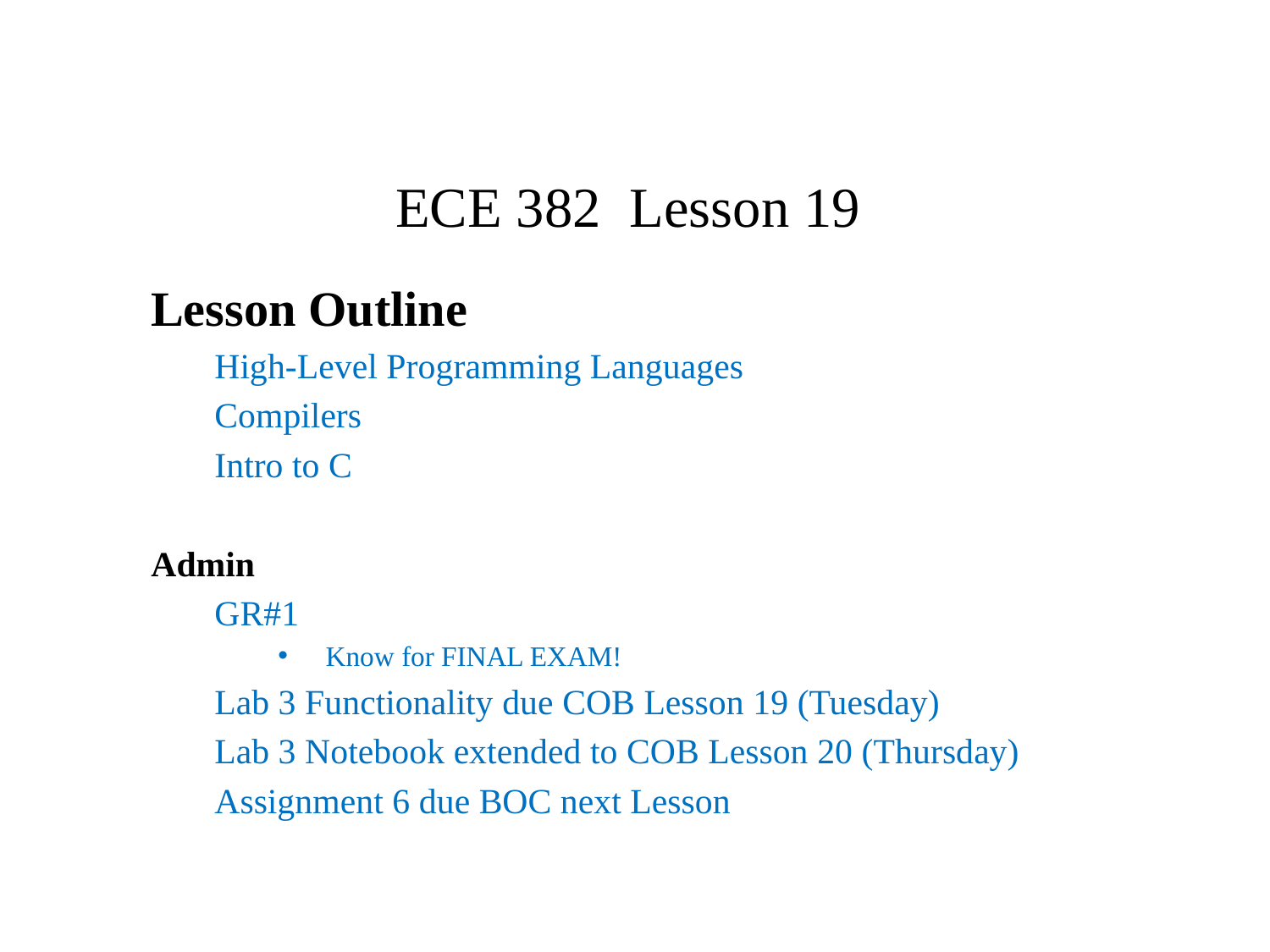

# ECE 382  Lesson 19
Lesson Outline
High-Level Programming Languages
Compilers
Intro to C

Admin
GR#1
Know for FINAL EXAM!
Lab 3 Functionality due COB Lesson 19 (Tuesday)
Lab 3 Notebook extended to COB Lesson 20 (Thursday)
Assignment 6 due BOC next Lesson